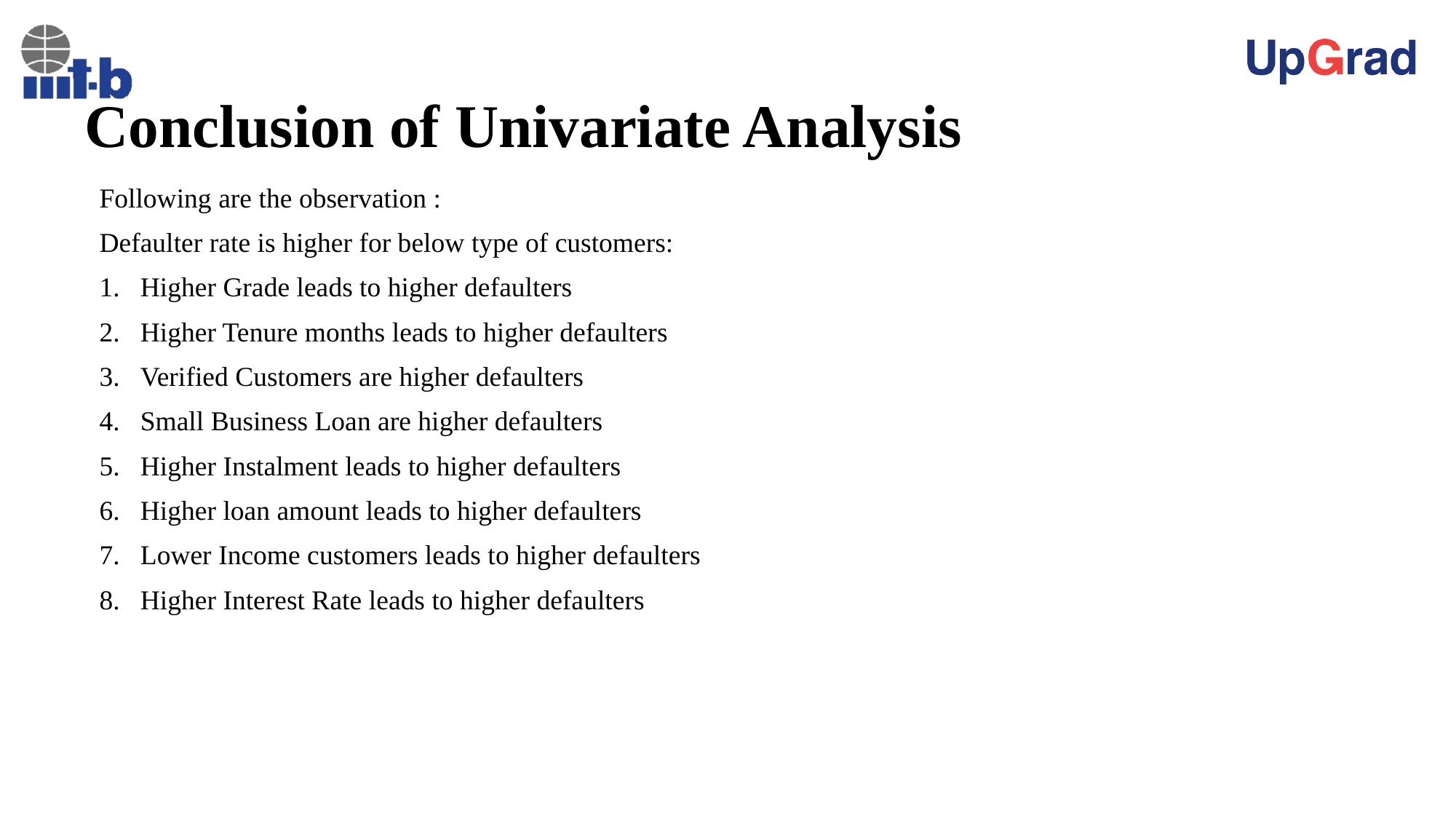

# Conclusion of Univariate Analysis
Following are the observation :
Defaulter rate is higher for below type of customers:
Higher Grade leads to higher defaulters
Higher Tenure months leads to higher defaulters
Verified Customers are higher defaulters
Small Business Loan are higher defaulters
Higher Instalment leads to higher defaulters
Higher loan amount leads to higher defaulters
Lower Income customers leads to higher defaulters
Higher Interest Rate leads to higher defaulters